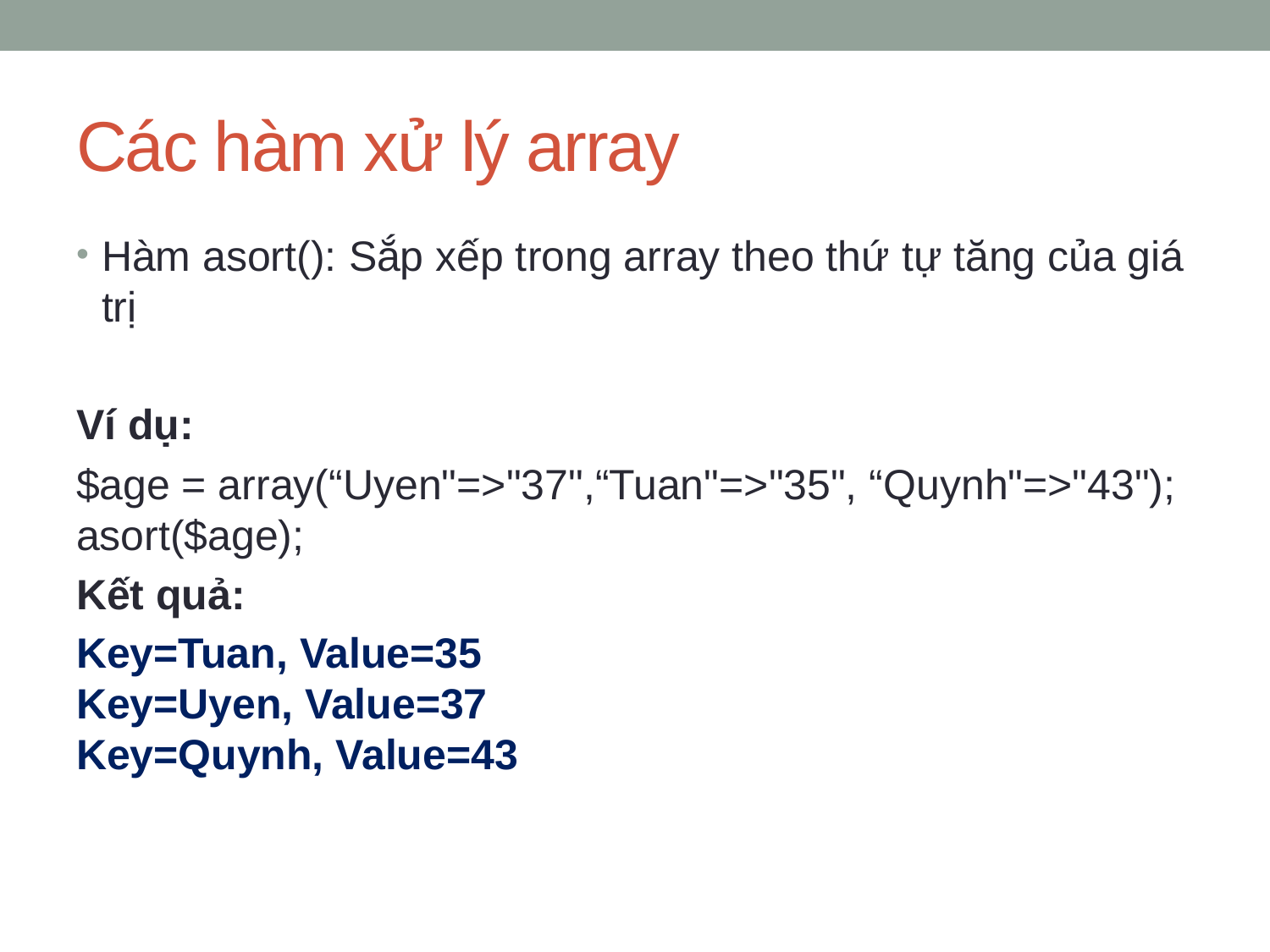

# Các hàm xử lý array
Hàm asort(): Sắp xếp trong array theo thứ tự tăng của giá trị

Ví dụ:
$age = array(“Uyen"=>"37",“Tuan"=>"35", “Quynh"=>"43");
asort($age);
Kết quả:
Key=Tuan, Value=35
Key=Uyen, Value=37
Key=Quynh, Value=43